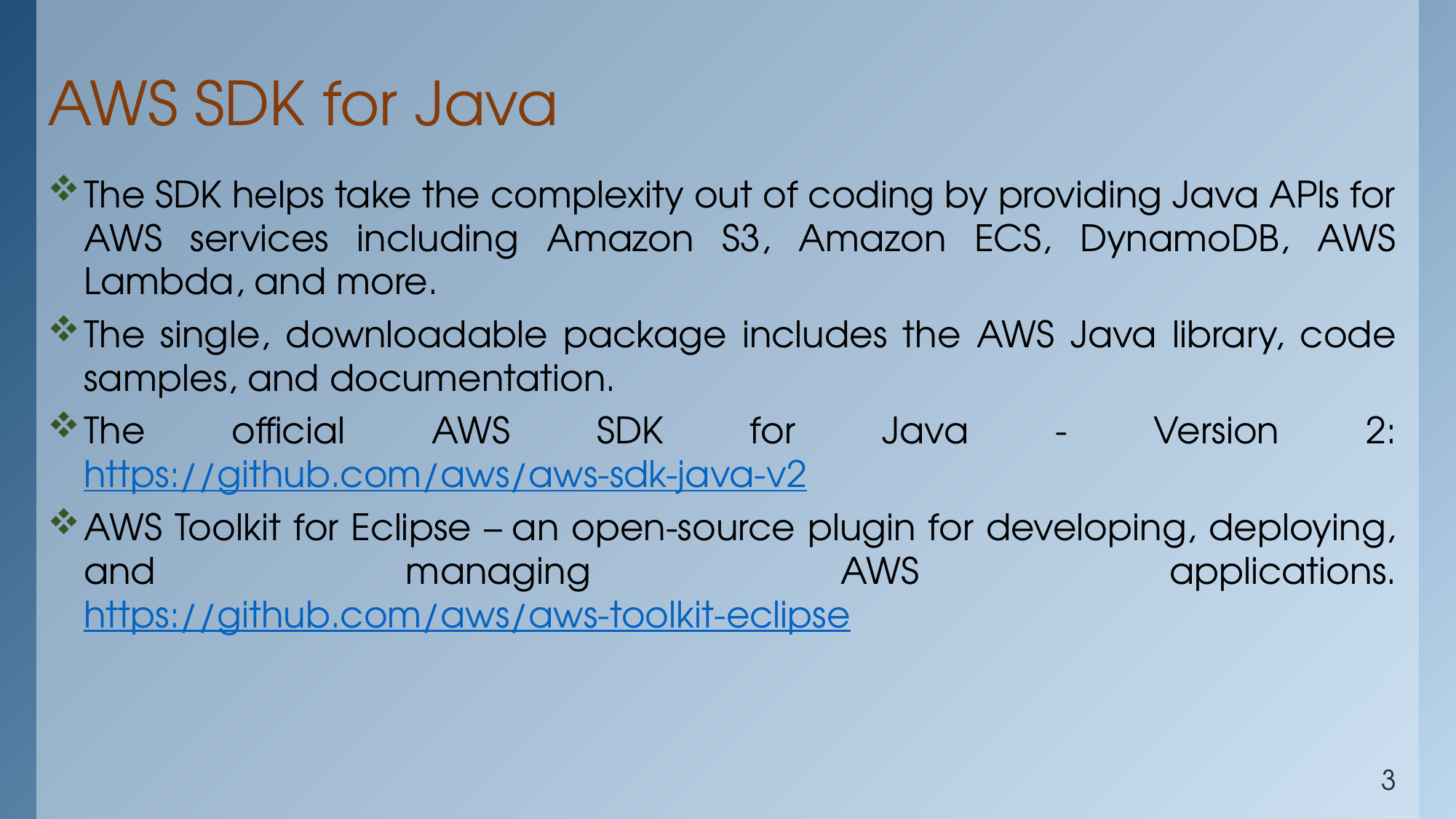

# AWS SDK for Java
The SDK helps take the complexity out of coding by providing Java APIs for AWS services including Amazon S3, Amazon ECS, DynamoDB, AWS Lambda, and more.
The single, downloadable package includes the AWS Java library, code samples, and documentation.
The official AWS SDK for Java - Version 2: https://github.com/aws/aws-sdk-java-v2
AWS Toolkit for Eclipse – an open-source plugin for developing, deploying, and managing AWS applications. https://github.com/aws/aws-toolkit-eclipse
3